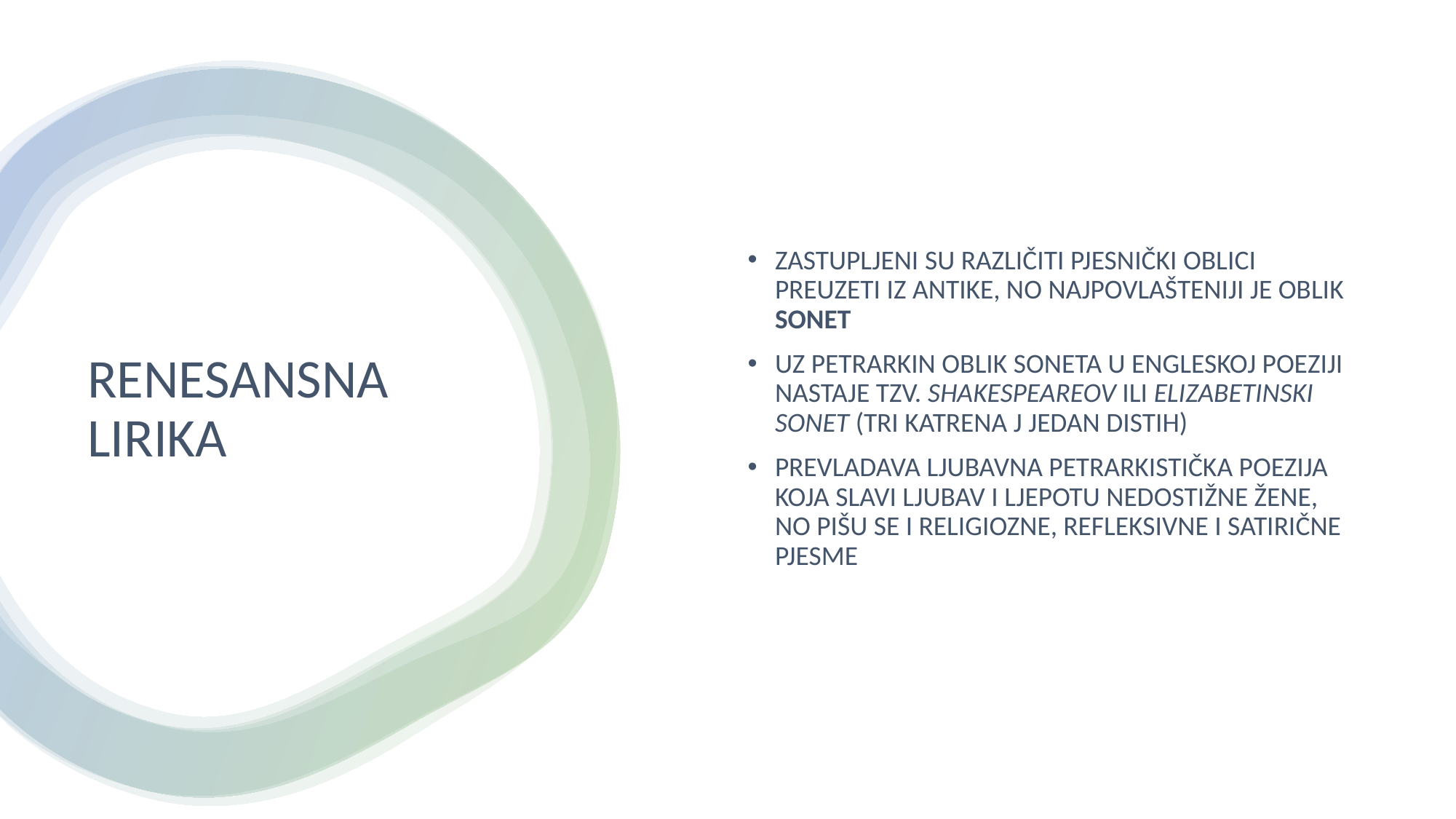

ZASTUPLJENI SU RAZLIČITI PJESNIČKI OBLICI PREUZETI IZ ANTIKE, NO NAJPOVLAŠTENIJI JE OBLIK SONET
UZ PETRARKIN OBLIK SONETA U ENGLESKOJ POEZIJI NASTAJE TZV. SHAKESPEAREOV ILI ELIZABETINSKI SONET (TRI KATRENA J JEDAN DISTIH)
PREVLADAVA LJUBAVNA PETRARKISTIČKA POEZIJA KOJA SLAVI LJUBAV I LJEPOTU NEDOSTIŽNE ŽENE, NO PIŠU SE I RELIGIOZNE, REFLEKSIVNE I SATIRIČNE PJESME
# RENESANSNA LIRIKA